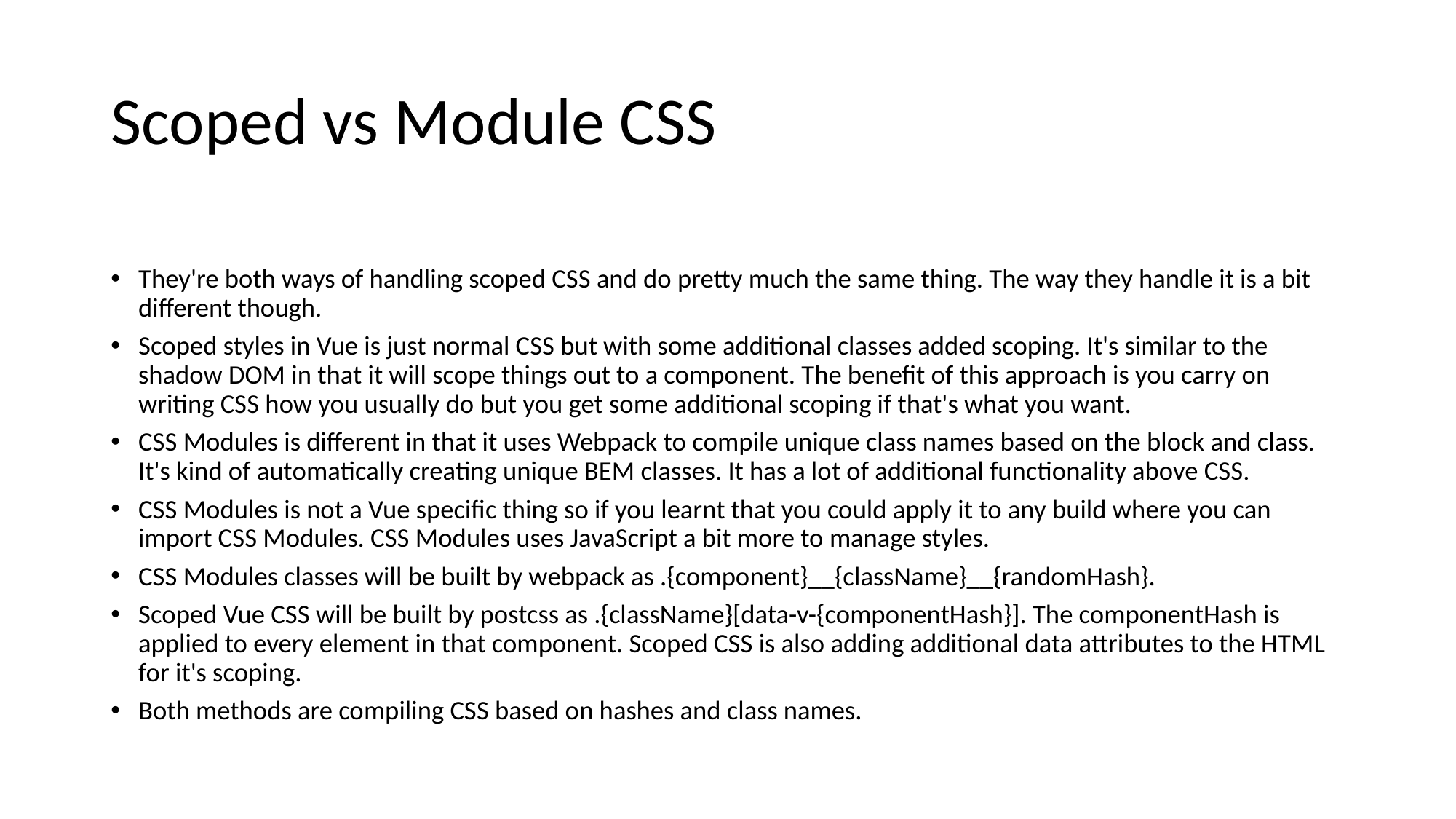

# Scoped vs Module CSS

They're both ways of handling scoped CSS and do pretty much the same thing. The way they handle it is a bit different though.
Scoped styles in Vue is just normal CSS but with some additional classes added scoping. It's similar to the shadow DOM in that it will scope things out to a component. The benefit of this approach is you carry on writing CSS how you usually do but you get some additional scoping if that's what you want.
CSS Modules is different in that it uses Webpack to compile unique class names based on the block and class. It's kind of automatically creating unique BEM classes. It has a lot of additional functionality above CSS.
CSS Modules is not a Vue specific thing so if you learnt that you could apply it to any build where you can import CSS Modules. CSS Modules uses JavaScript a bit more to manage styles.
CSS Modules classes will be built by webpack as .{component}__{className}__{randomHash}.
Scoped Vue CSS will be built by postcss as .{className}[data-v-{componentHash}]. The componentHash is applied to every element in that component. Scoped CSS is also adding additional data attributes to the HTML for it's scoping.
Both methods are compiling CSS based on hashes and class names.